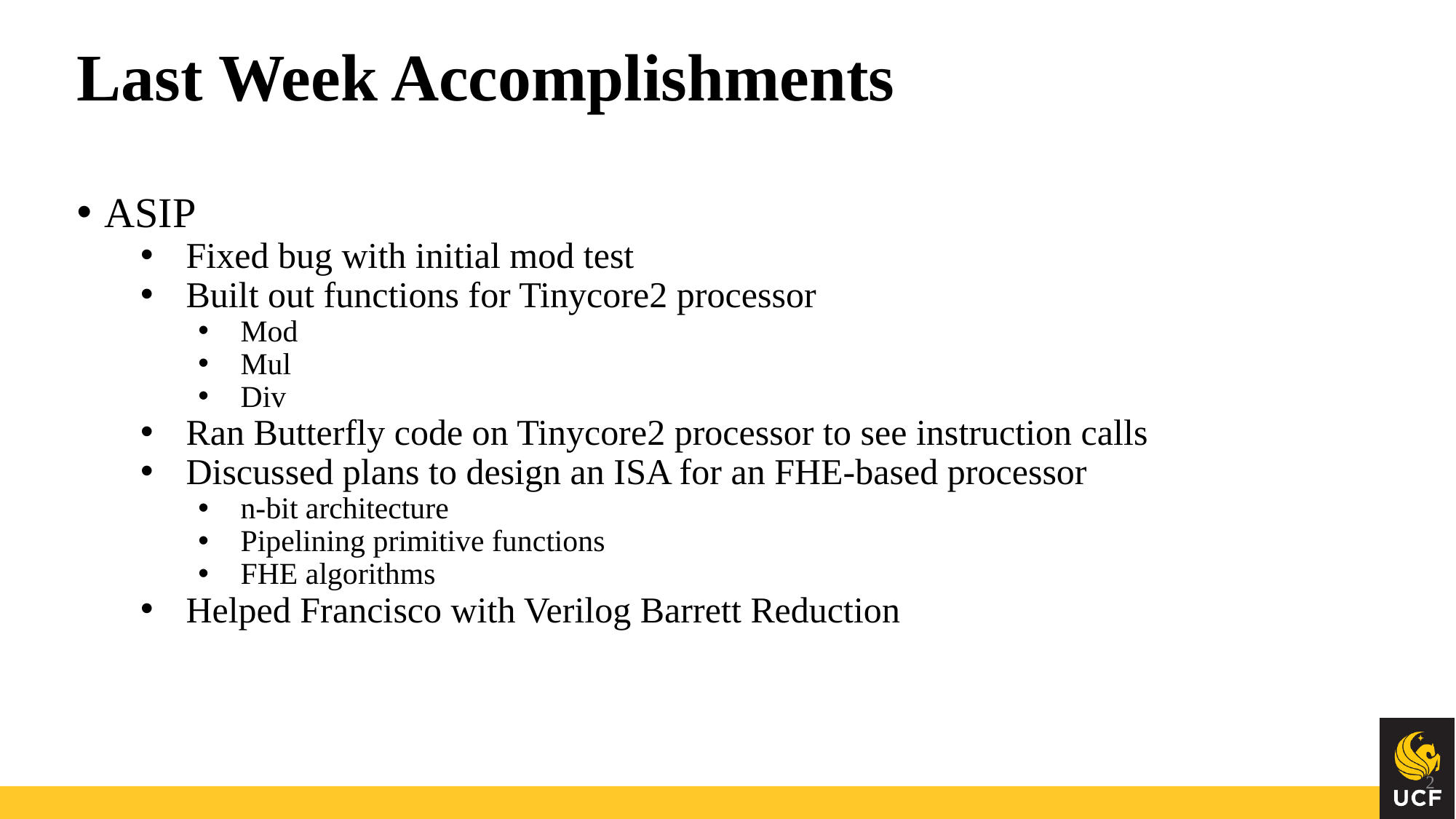

# Last Week Accomplishments
ASIP
Fixed bug with initial mod test
Built out functions for Tinycore2 processor
Mod
Mul
Div
Ran Butterfly code on Tinycore2 processor to see instruction calls
Discussed plans to design an ISA for an FHE-based processor
n-bit architecture
Pipelining primitive functions
FHE algorithms
Helped Francisco with Verilog Barrett Reduction
2